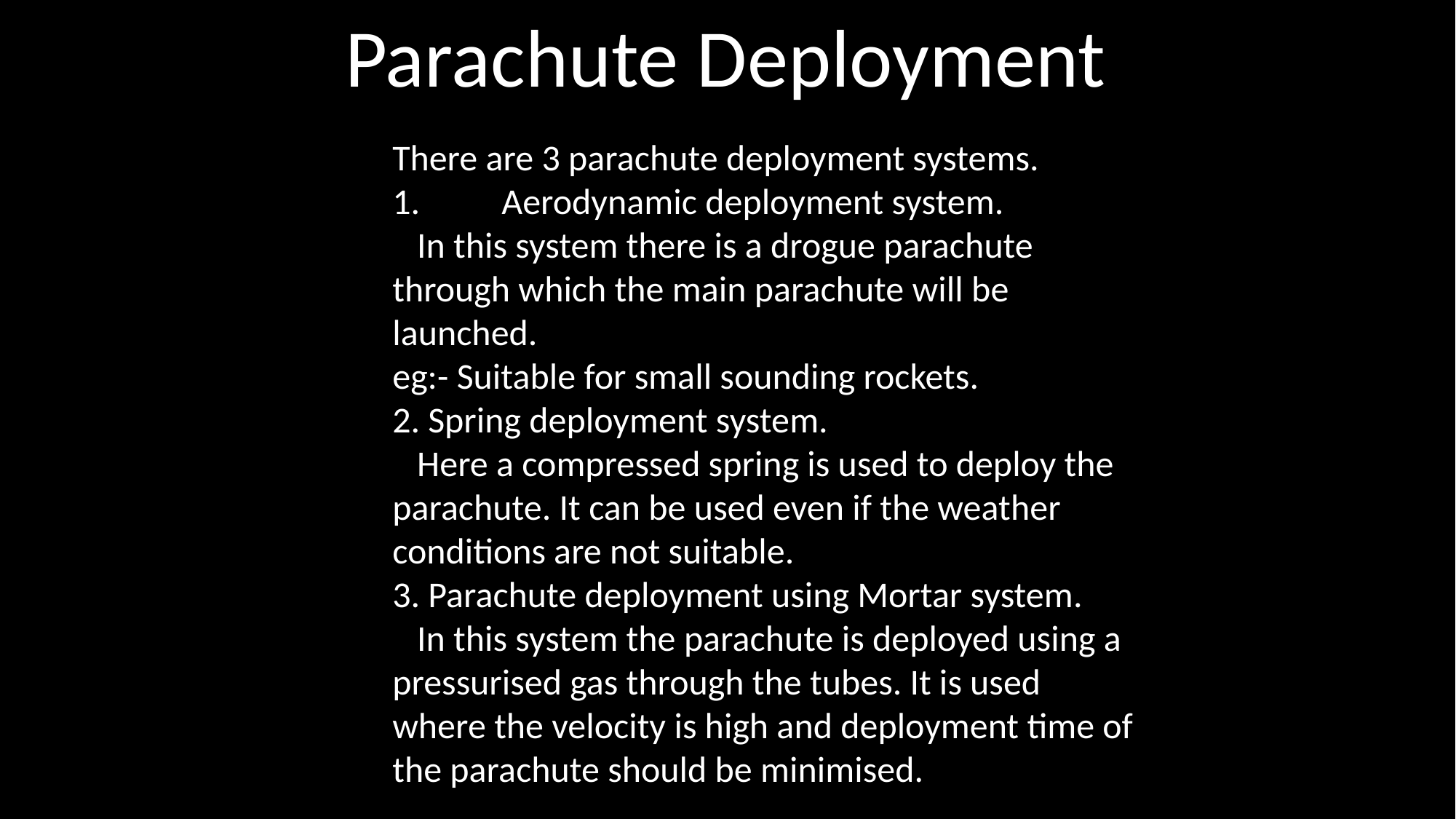

Parachute Deployment
There are 3 parachute deployment systems.
1.	Aerodynamic deployment system.
   In this system there is a drogue parachute through which the main parachute will be launched.
eg:- Suitable for small sounding rockets.
2. Spring deployment system.
   Here a compressed spring is used to deploy the parachute. It can be used even if the weather conditions are not suitable.
3. Parachute deployment using Mortar system.
   In this system the parachute is deployed using a pressurised gas through the tubes. It is used where the velocity is high and deployment time of the parachute should be minimised.